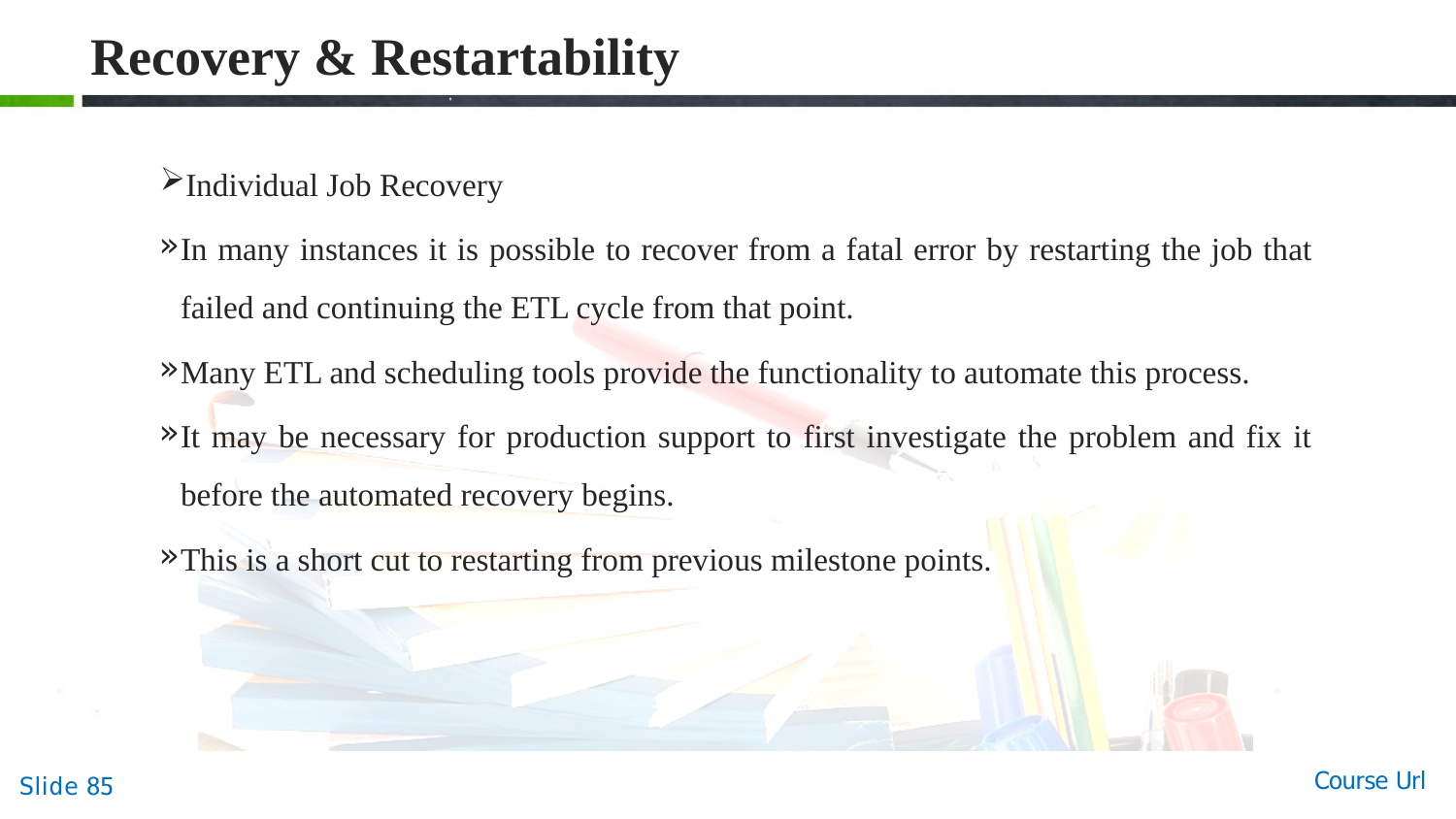

# Recovery & Restartability

Individual Job Recovery
In many instances it is possible to recover from a fatal error by restarting the job that failed and continuing the ETL cycle from that point.
Many ETL and scheduling tools provide the functionality to automate this process.
It may be necessary for production support to first investigate the problem and fix it before the automated recovery begins.
This is a short cut to restarting from previous milestone points.